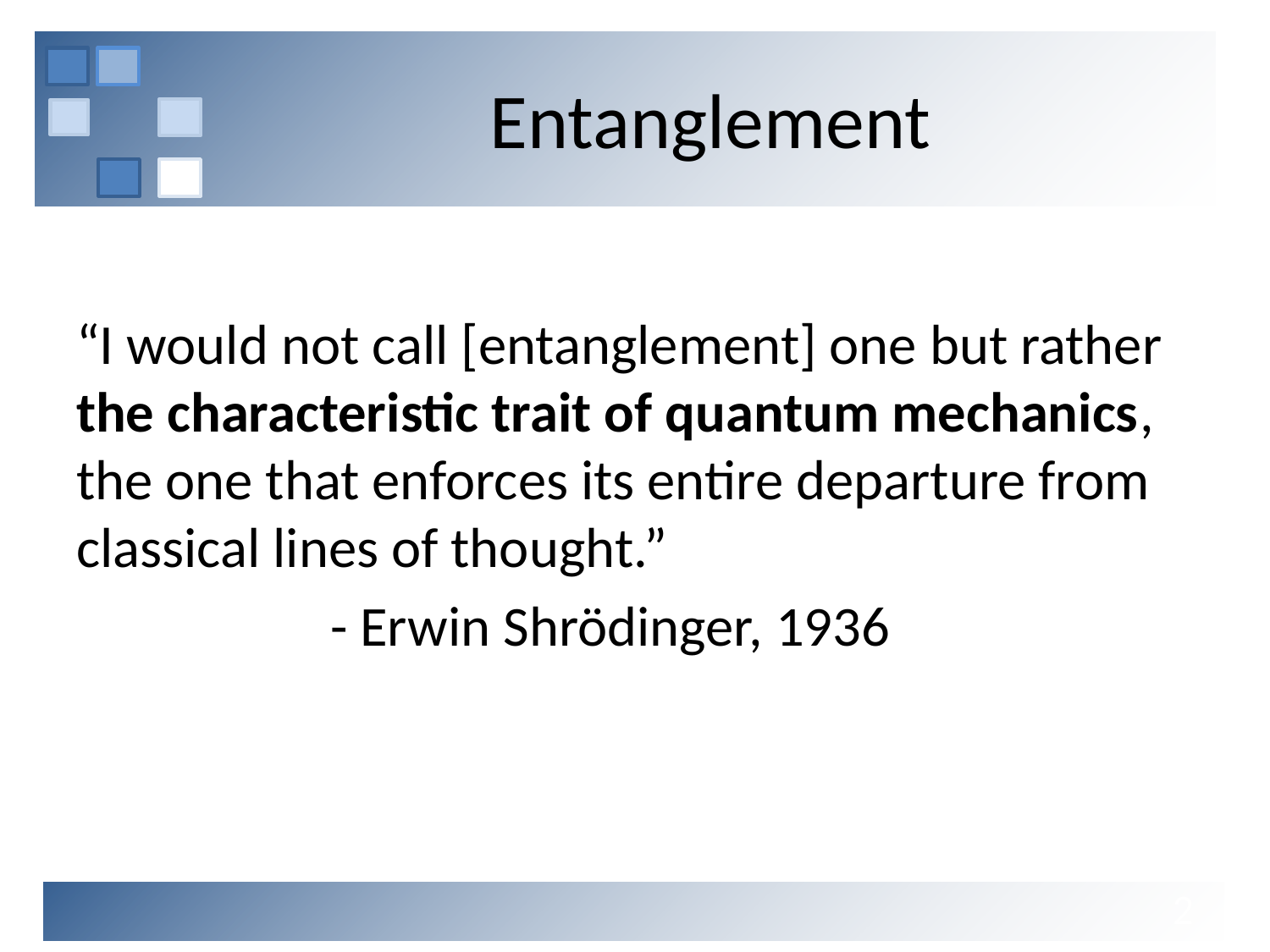

# Entanglement

“I would not call [entanglement] one but rather the characteristic trait of quantum mechanics, the one that enforces its entire departure from classical lines of thought.”
		- Erwin Shrödinger, 1936
2